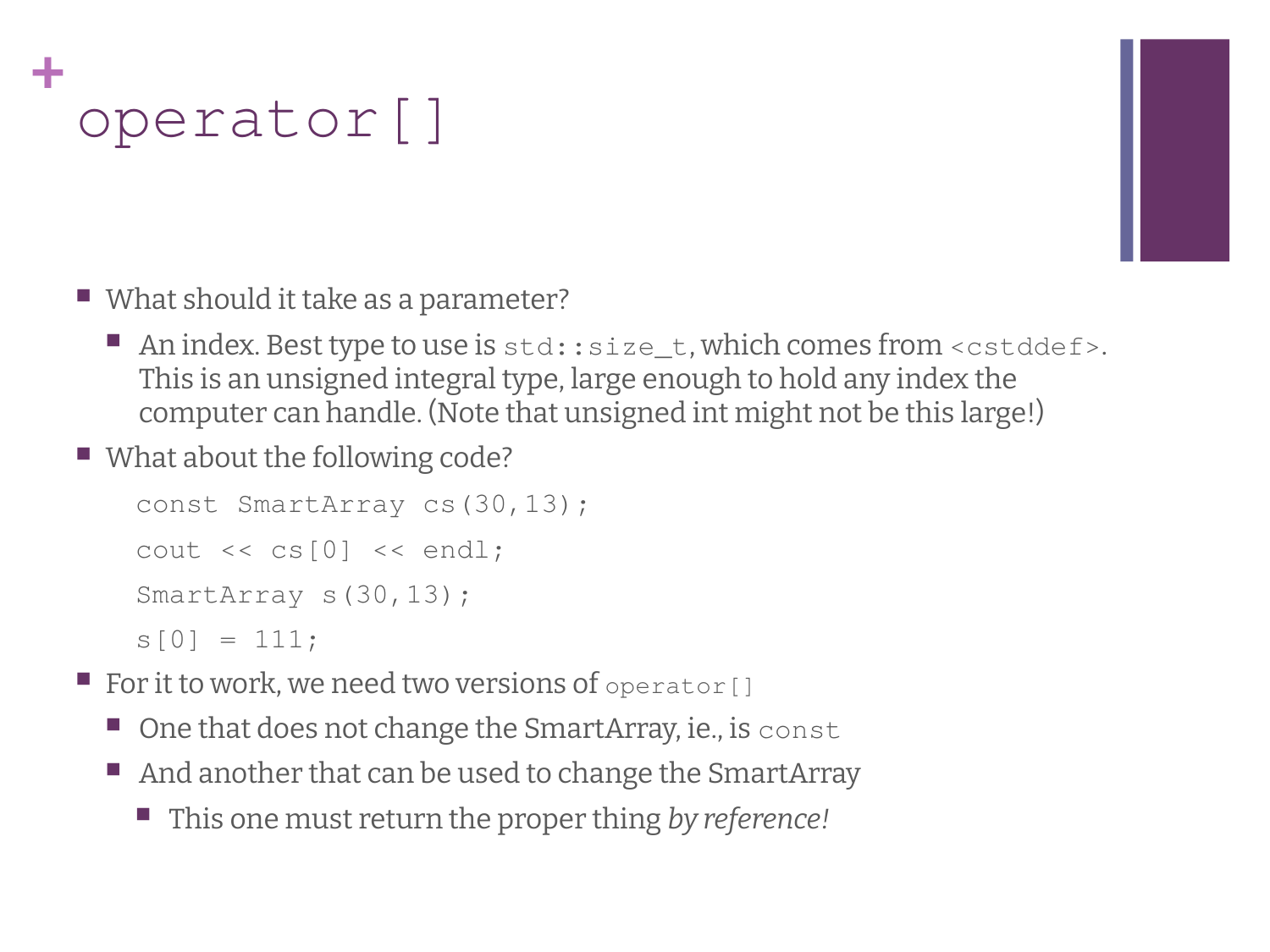

# operator[]
What should it take as a parameter?
An index. Best type to use is std::size_t, which comes from <cstddef>. This is an unsigned integral type, large enough to hold any index the computer can handle. (Note that unsigned int might not be this large!)
What about the following code?
const SmartArray cs(30,13);
cout << cs[0] << endl;
SmartArray s(30,13);
s[0] = 111;
For it to work, we need two versions of operator[]
One that does not change the SmartArray, ie., is const
And another that can be used to change the SmartArray
This one must return the proper thing by reference!